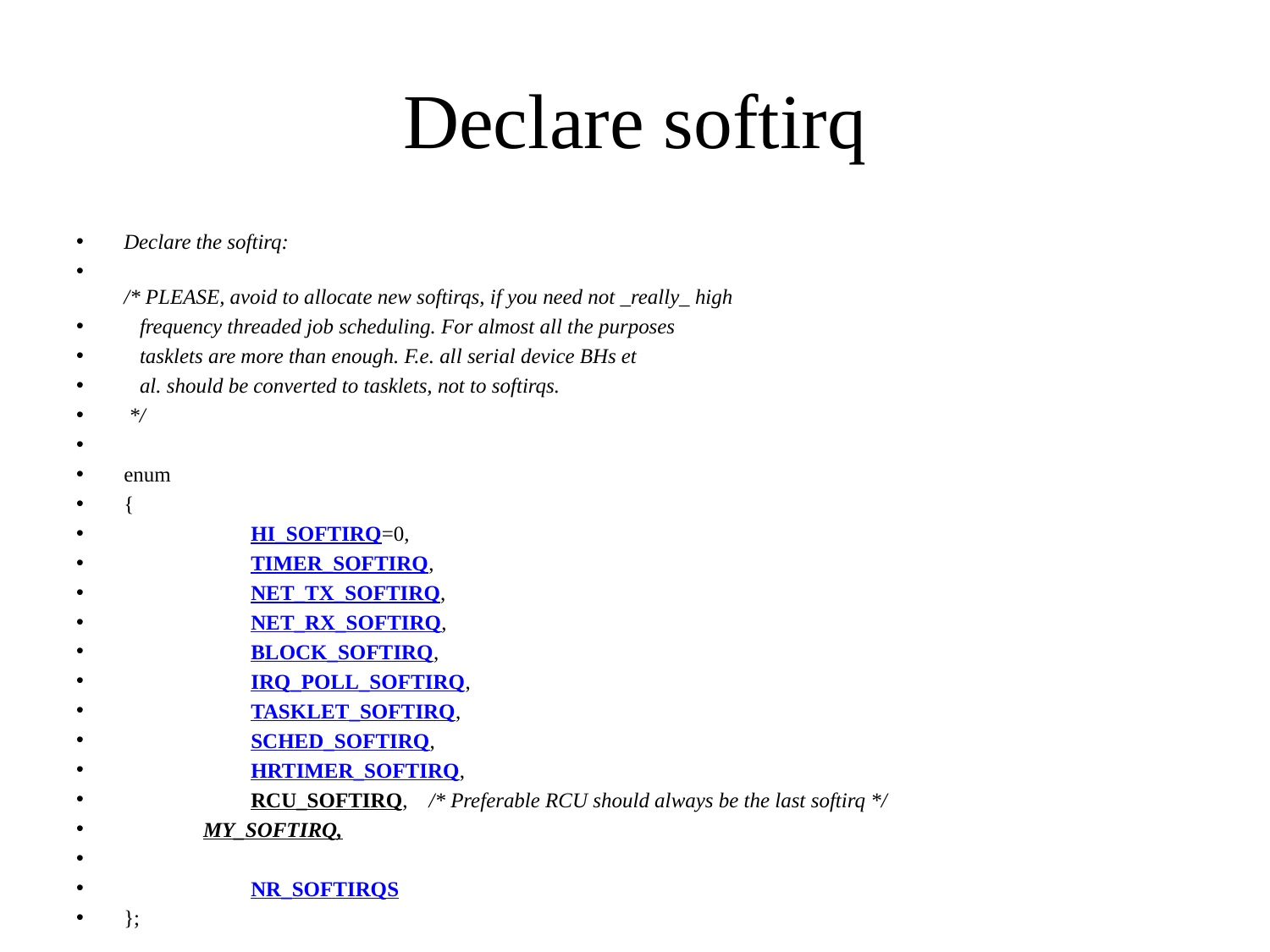

# Declare softirq
Declare the softirq:
/* PLEASE, avoid to allocate new softirqs, if you need not _really_ high
   frequency threaded job scheduling. For almost all the purposes
   tasklets are more than enough. F.e. all serial device BHs et
   al. should be converted to tasklets, not to softirqs.
 */

enum
{
	HI_SOFTIRQ=0,
	TIMER_SOFTIRQ,
	NET_TX_SOFTIRQ,
	NET_RX_SOFTIRQ,
	BLOCK_SOFTIRQ,
	IRQ_POLL_SOFTIRQ,
	TASKLET_SOFTIRQ,
	SCHED_SOFTIRQ,
	HRTIMER_SOFTIRQ,
	RCU_SOFTIRQ,    /* Preferable RCU should always be the last softirq */
               MY_SOFTIRQ,

	NR_SOFTIRQS
};